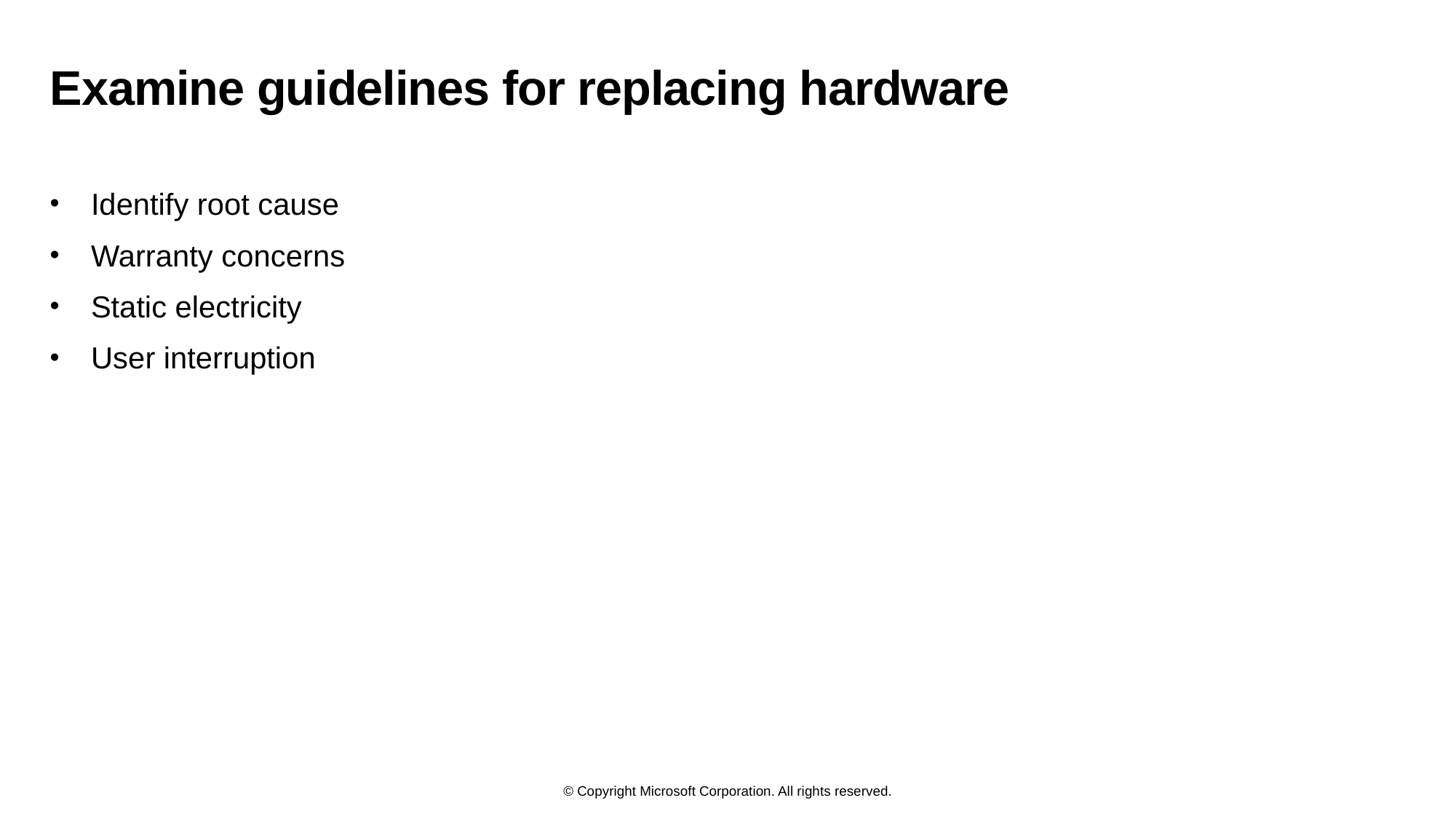

# Examine guidelines for replacing hardware
Identify root cause
Warranty concerns
Static electricity
User interruption